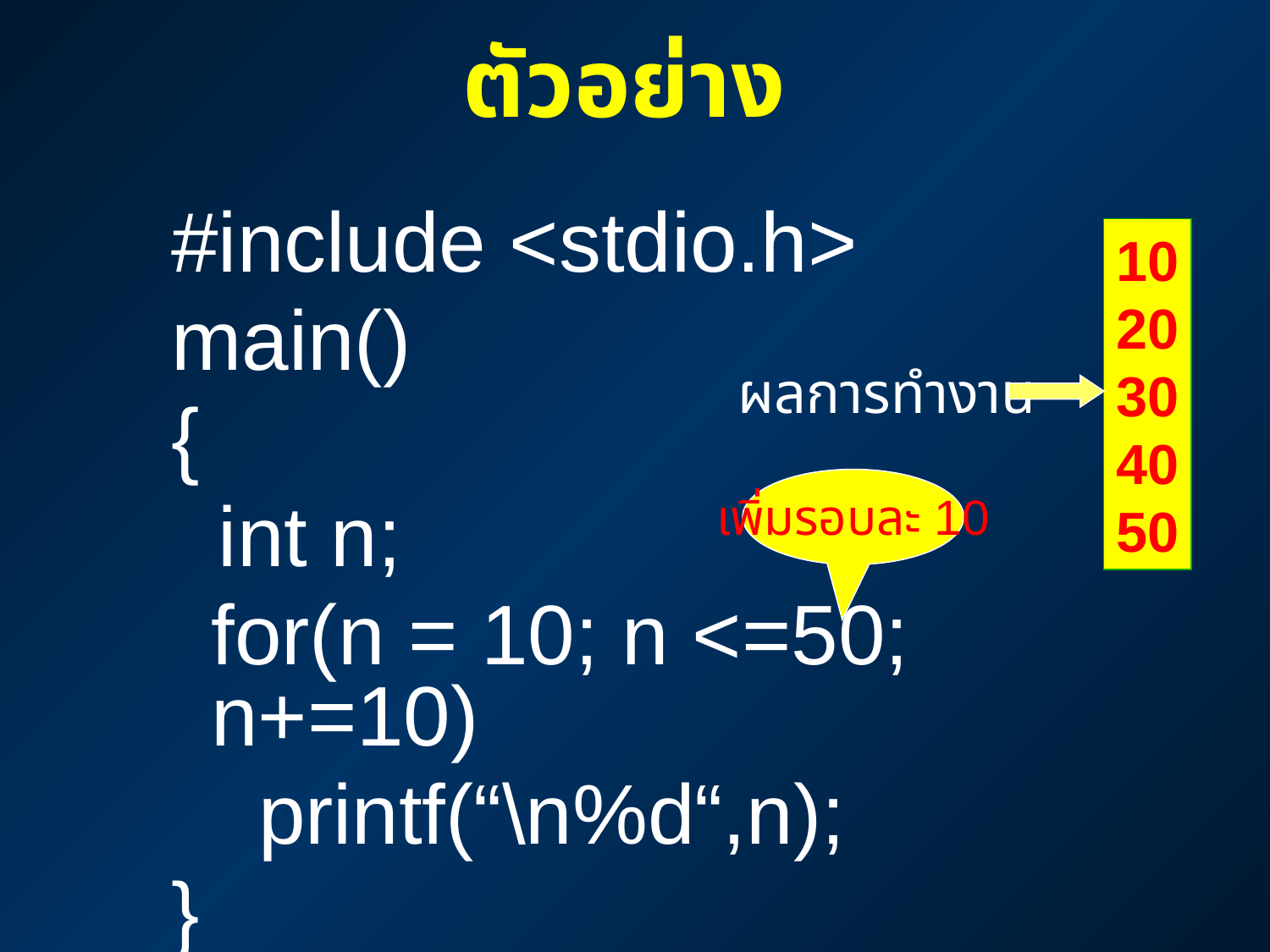

# ตัวอย่าง
#include <stdio.h>
main()
{
  int n;
	for(n = 10; n <=50; n+=10)
	  printf(“\n%d“,n);
}
10
20
30
40
50
ผลการทำงาน

เพิ่มรอบละ 10